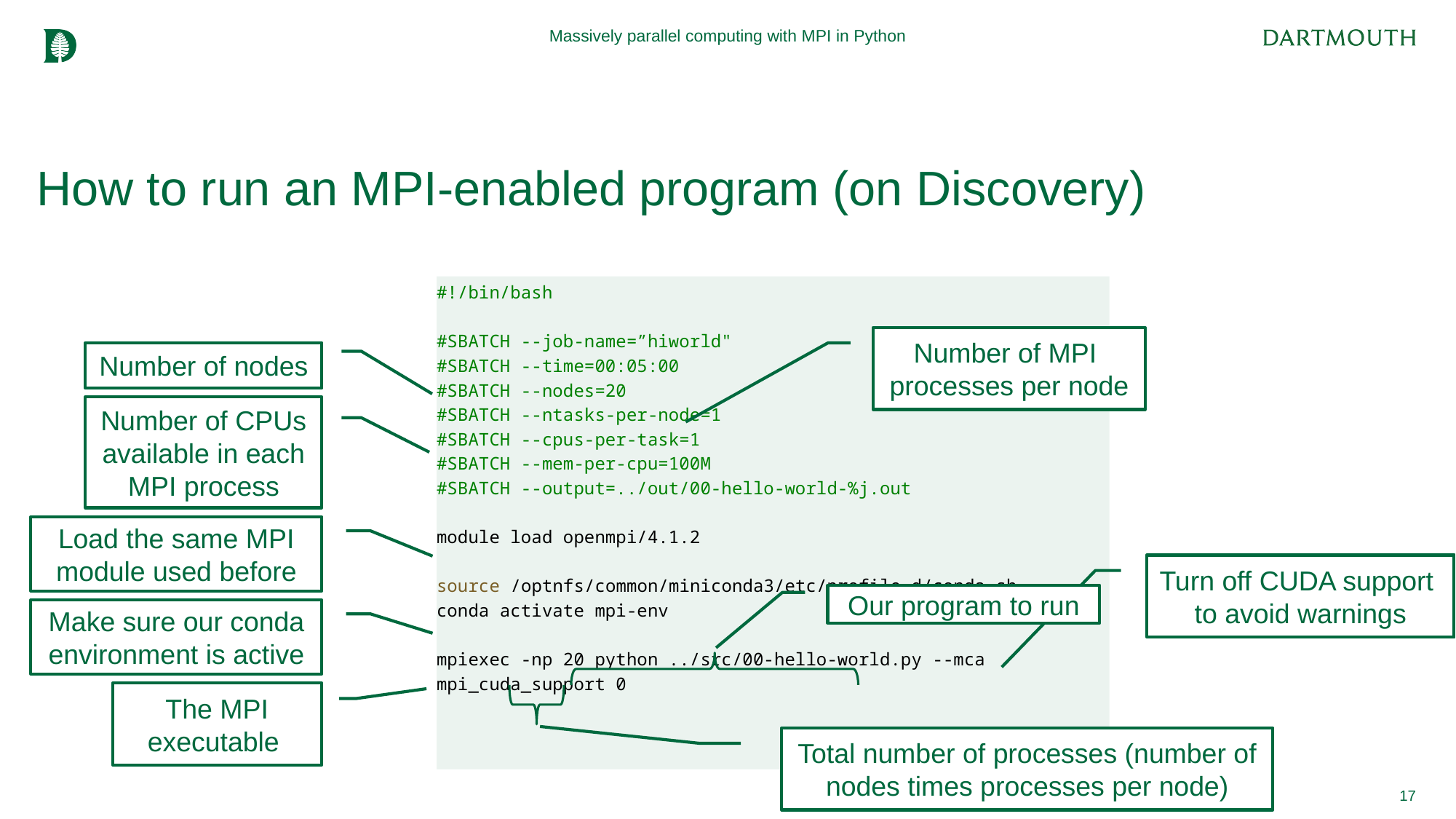

Massively parallel computing with MPI in Python
# How to run an MPI-enabled program (on Discovery)
#!/bin/bash
#SBATCH --job-name=”hiworld"
#SBATCH --time=00:05:00
#SBATCH --nodes=20
#SBATCH --ntasks-per-node=1
#SBATCH --cpus-per-task=1
#SBATCH --mem-per-cpu=100M
#SBATCH --output=../out/00-hello-world-%j.out
module load openmpi/4.1.2
source /optnfs/common/miniconda3/etc/profile.d/conda.sh
conda activate mpi-env
mpiexec -np 20 python ../src/00-hello-world.py --mca mpi_cuda_support 0

00-hello-world.sh
Number of MPI
processes per node
Number of nodes
Number of CPUs available in each MPI process
Load the same MPI module used before

Turn off CUDA support  to avoid warnings
Our program to run
Make sure our conda environment is active

The MPI executable
Total number of processes (number of nodes times processes per node)
17